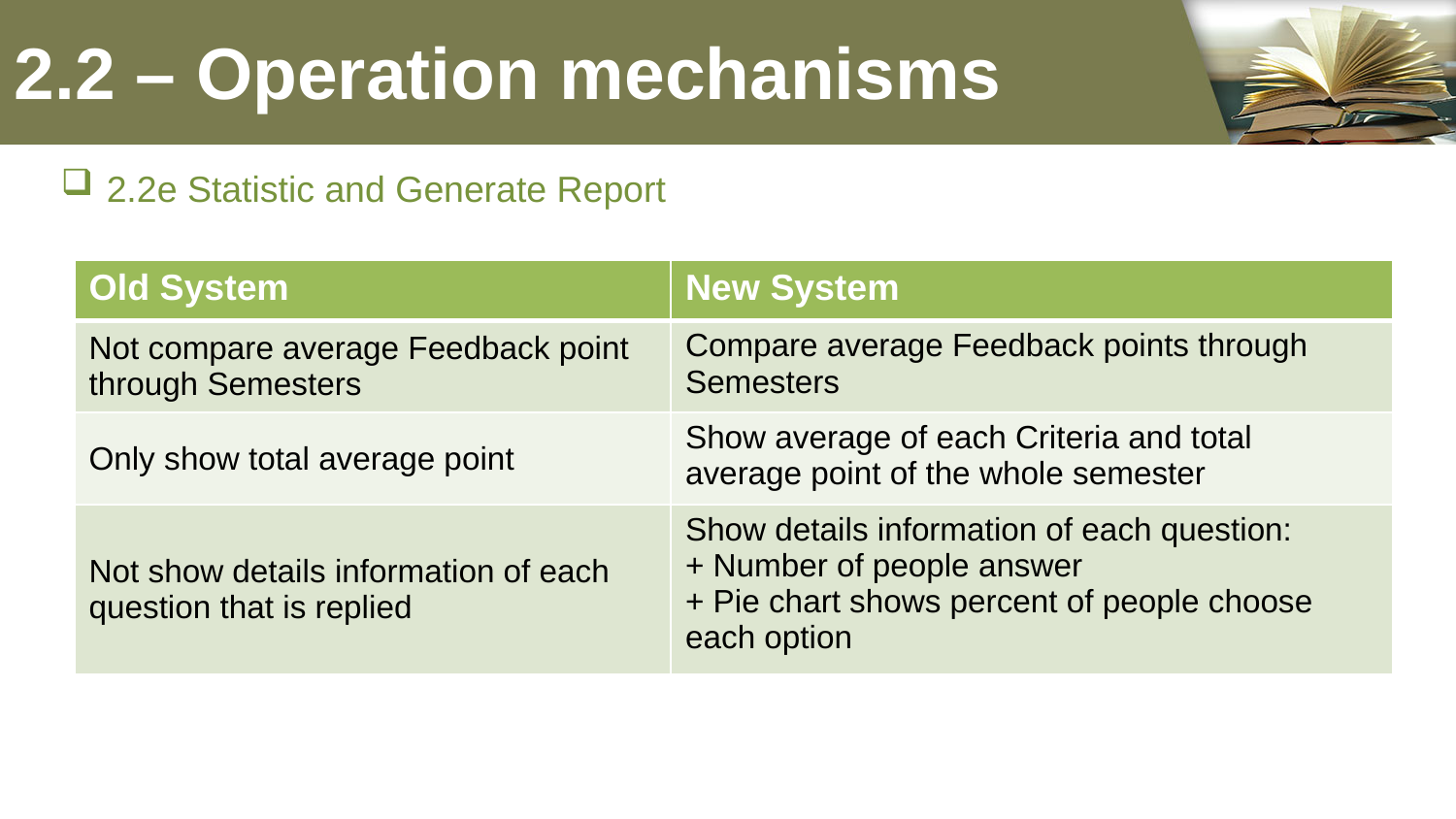

# 2.2 – Operation mechanisms
2.2e Statistic and Generate Report

| Old System | New System |
| --- | --- |
| Not compare average Feedback point through Semesters | Compare average Feedback points through Semesters |
| Only show total average point | Show average of each Criteria and total average point of the whole semester |
| Not show details information of each question that is replied | Show details information of each question: + Number of people answer + Pie chart shows percent of people choose each option |